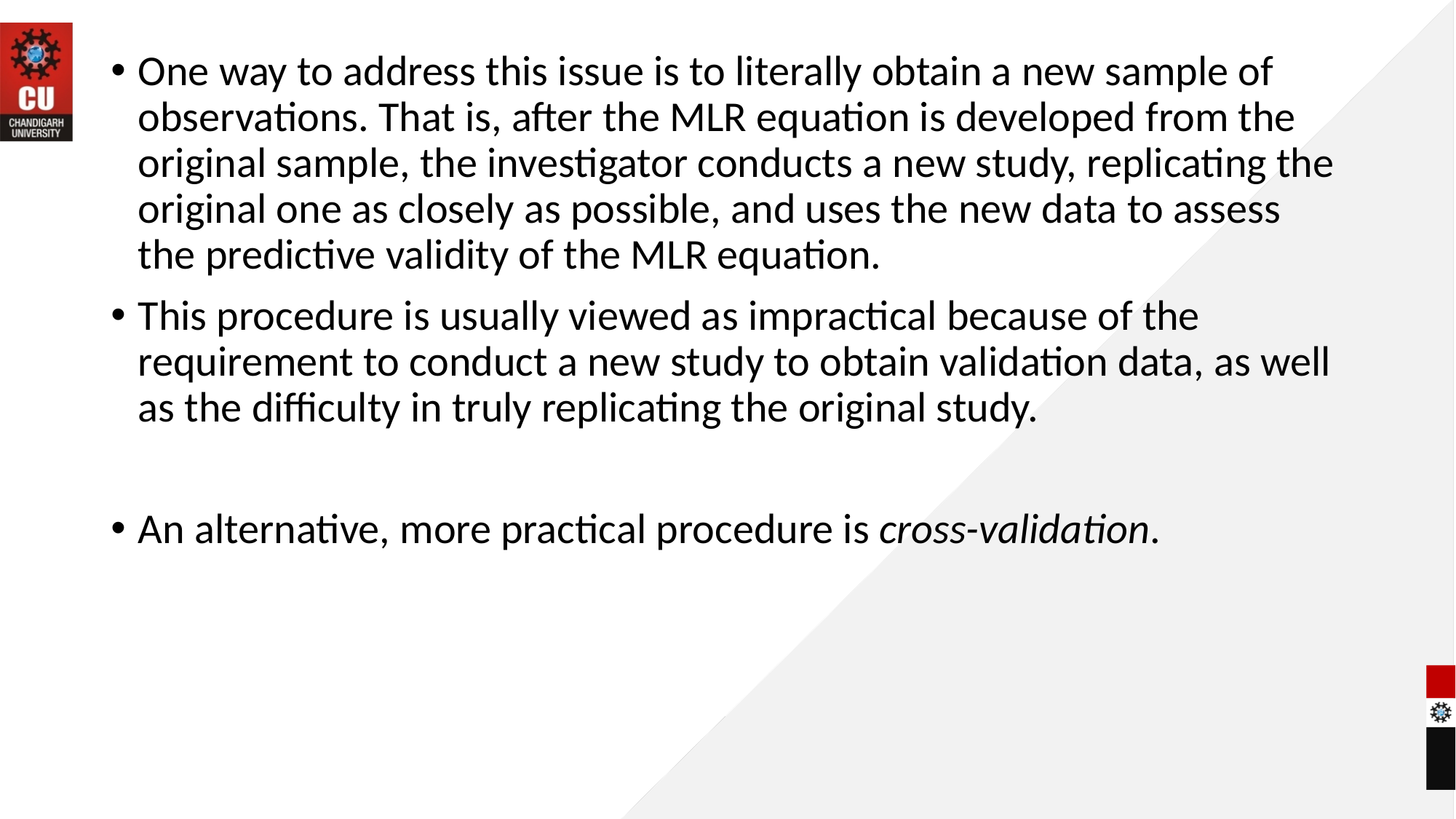

#
One way to address this issue is to literally obtain a new sample of observations. That is, after the MLR equation is developed from the original sample, the investigator conducts a new study, replicating the original one as closely as possible, and uses the new data to assess the predictive validity of the MLR equation.
This procedure is usually viewed as impractical because of the requirement to conduct a new study to obtain validation data, as well as the difficulty in truly replicating the original study.

An alternative, more practical procedure is cross-validation.